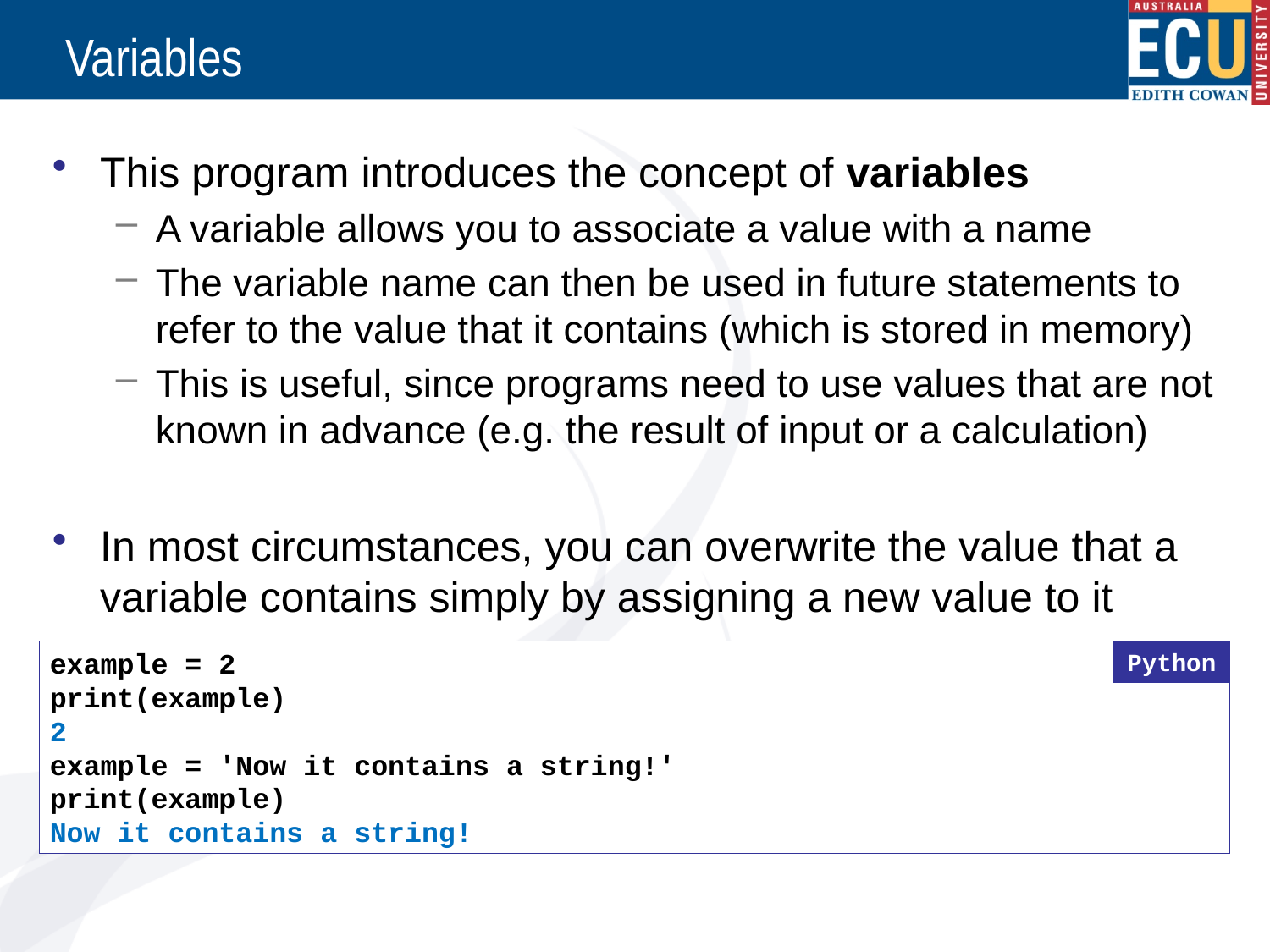

# Variables
This program introduces the concept of variables
A variable allows you to associate a value with a name
The variable name can then be used in future statements to refer to the value that it contains (which is stored in memory)
This is useful, since programs need to use values that are not known in advance (e.g. the result of input or a calculation)

In most circumstances, you can overwrite the value that a variable contains simply by assigning a new value to it

example = 2
print(example)
2
example = 'Now it contains a string!'
print(example)
Now it contains a string!
Python